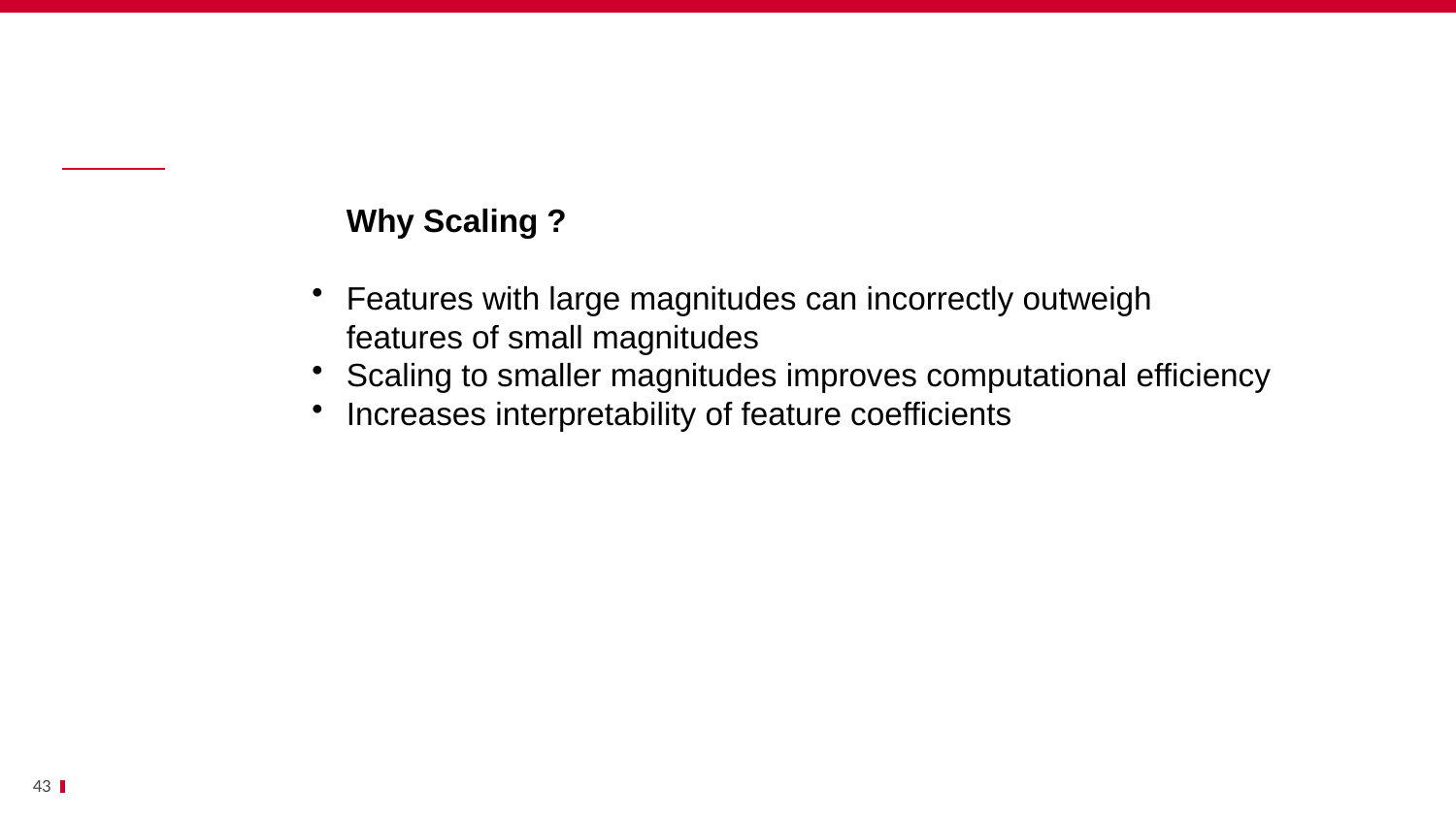

Bénéfices

		Why Scaling ?

Features with large magnitudes can incorrectly outweigh
features of small magnitudes
Scaling to smaller magnitudes improves computational efficiency
Increases interpretability of feature coefficients

43